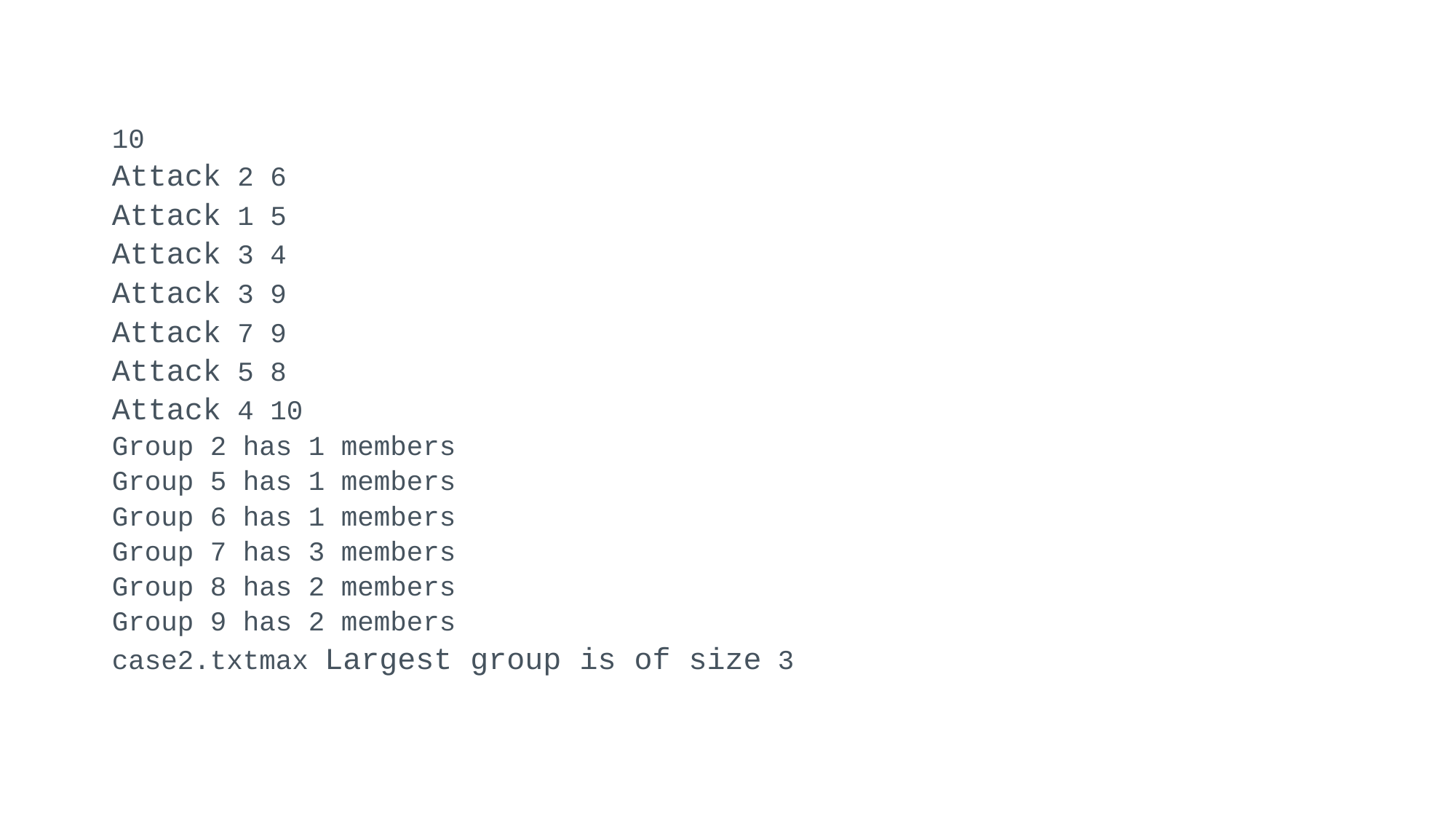

10
Attack 2 6
Attack 1 5
Attack 3 4
Attack 3 9
Attack 7 9
Attack 5 8
Attack 4 10
Group 2 has 1 members
Group 5 has 1 members
Group 6 has 1 members
Group 7 has 3 members
Group 8 has 2 members
Group 9 has 2 members
case2.txtmax Largest group is of size 3